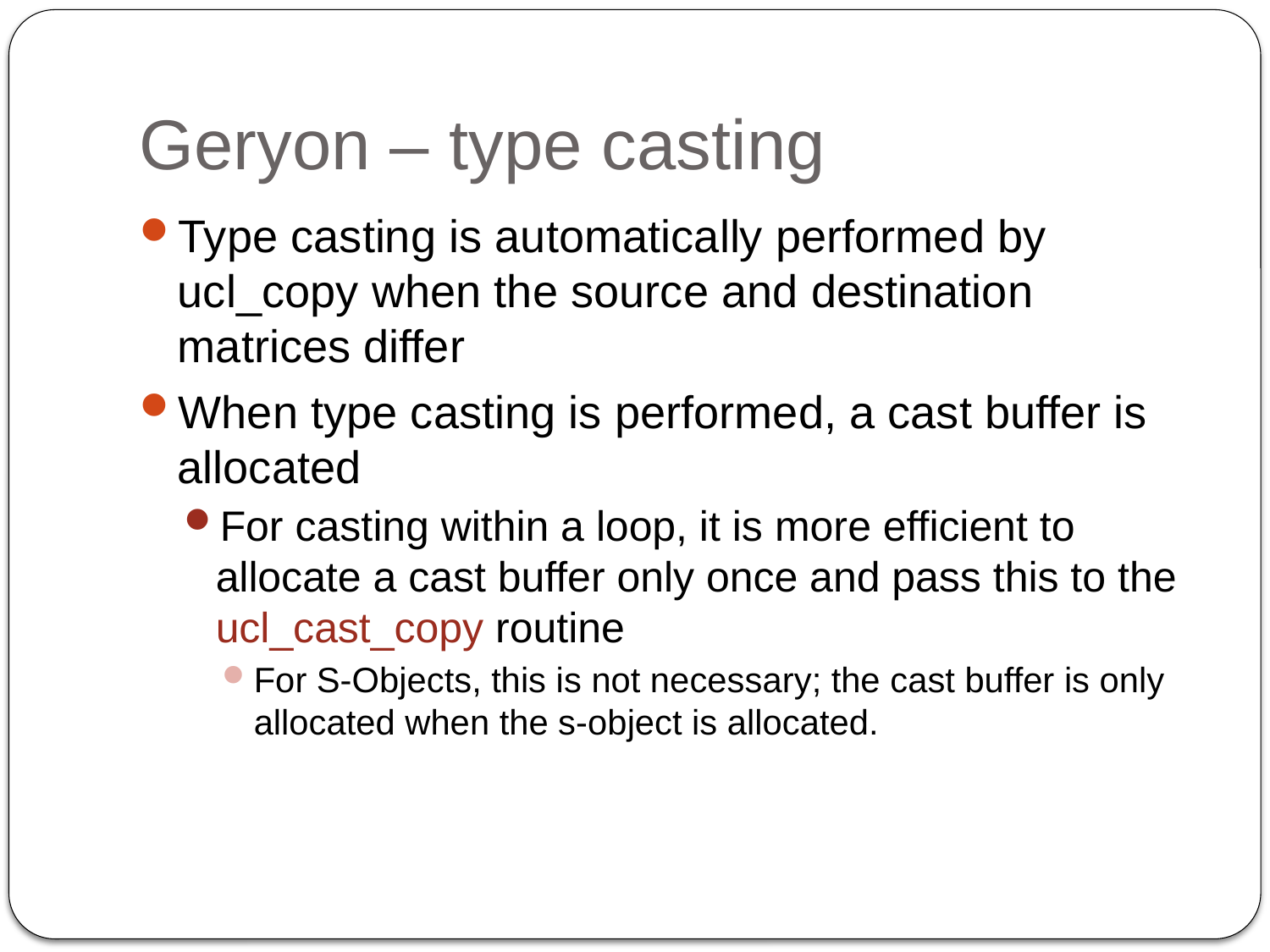

# Geryon – type casting
Type casting is automatically performed by ucl_copy when the source and destination matrices differ
When type casting is performed, a cast buffer is allocated
For casting within a loop, it is more efficient to allocate a cast buffer only once and pass this to the ucl_cast_copy routine
For S-Objects, this is not necessary; the cast buffer is only allocated when the s-object is allocated.